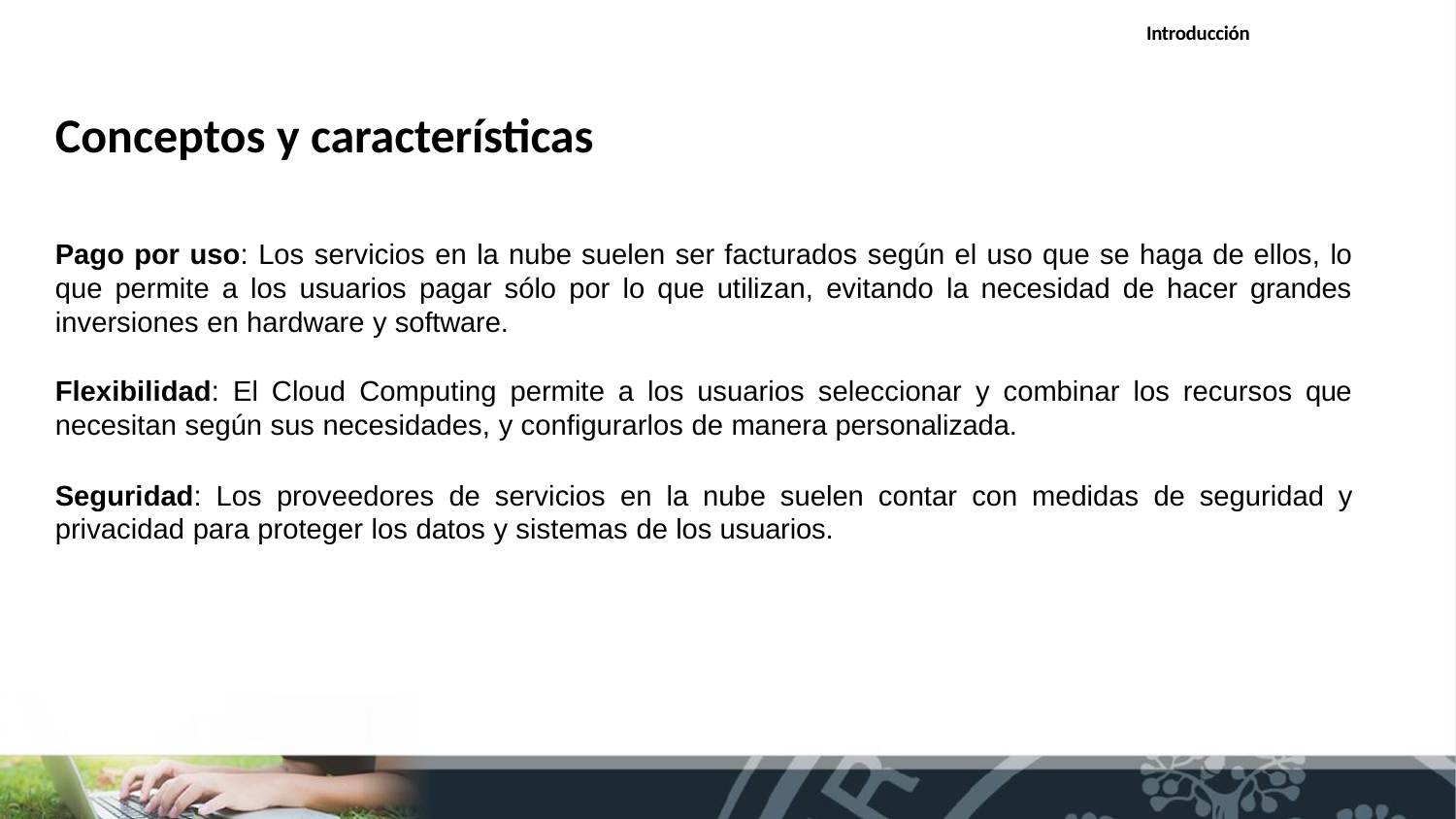

Introducción
# Conceptos y características
Pago por uso: Los servicios en la nube suelen ser facturados según el uso que se haga de ellos, lo que permite a los usuarios pagar sólo por lo que utilizan, evitando la necesidad de hacer grandes inversiones en hardware y software.

Flexibilidad: El Cloud Computing permite a los usuarios seleccionar y combinar los recursos que necesitan según sus necesidades, y configurarlos de manera personalizada.

Seguridad: Los proveedores de servicios en la nube suelen contar con medidas de seguridad y privacidad para proteger los datos y sistemas de los usuarios.